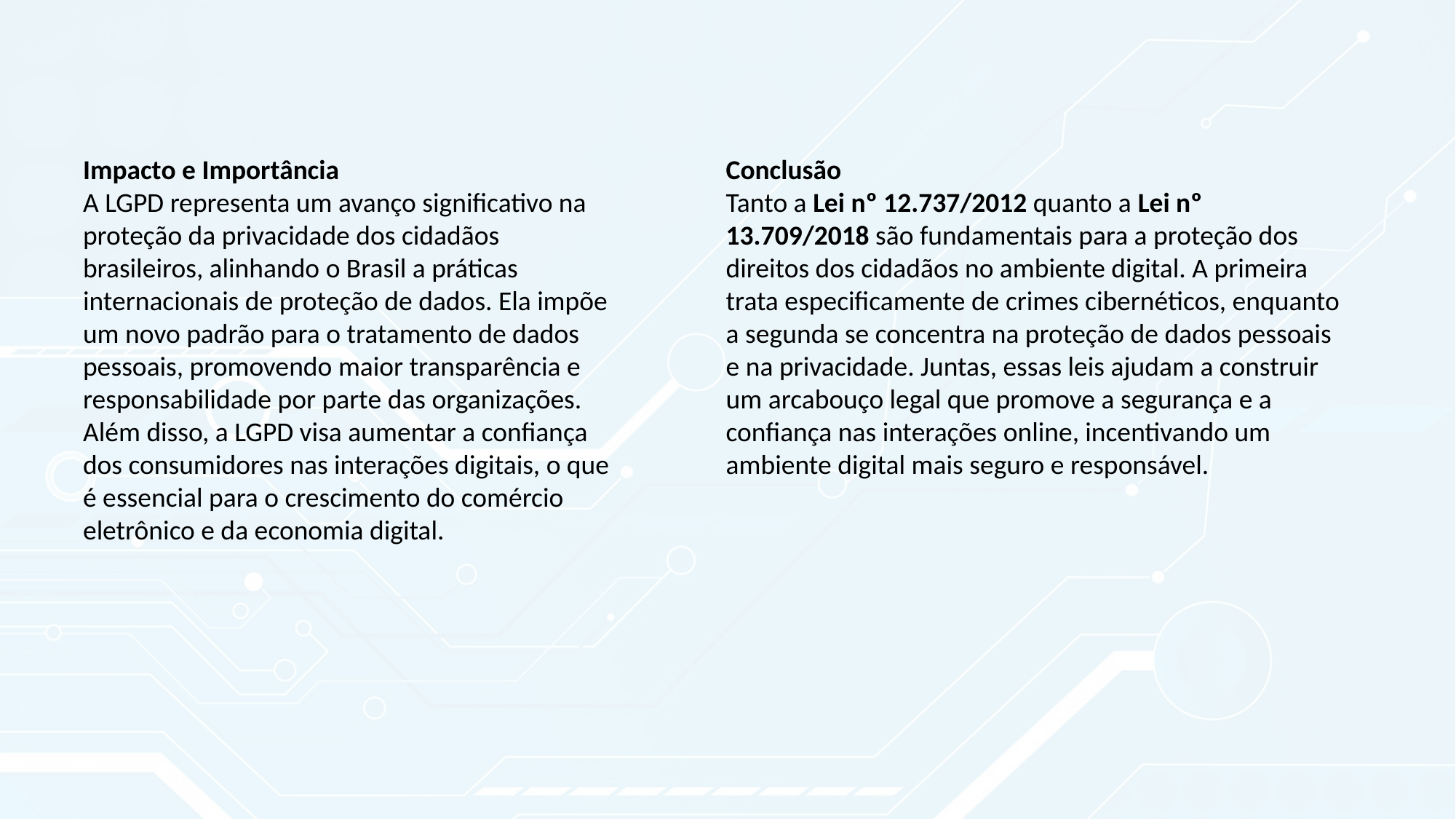

Impacto e Importância
A LGPD representa um avanço significativo na proteção da privacidade dos cidadãos brasileiros, alinhando o Brasil a práticas internacionais de proteção de dados. Ela impõe um novo padrão para o tratamento de dados pessoais, promovendo maior transparência e responsabilidade por parte das organizações. Além disso, a LGPD visa aumentar a confiança dos consumidores nas interações digitais, o que é essencial para o crescimento do comércio eletrônico e da economia digital.
Conclusão
Tanto a Lei nº 12.737/2012 quanto a Lei nº 13.709/2018 são fundamentais para a proteção dos direitos dos cidadãos no ambiente digital. A primeira trata especificamente de crimes cibernéticos, enquanto a segunda se concentra na proteção de dados pessoais e na privacidade. Juntas, essas leis ajudam a construir um arcabouço legal que promove a segurança e a confiança nas interações online, incentivando um ambiente digital mais seguro e responsável.